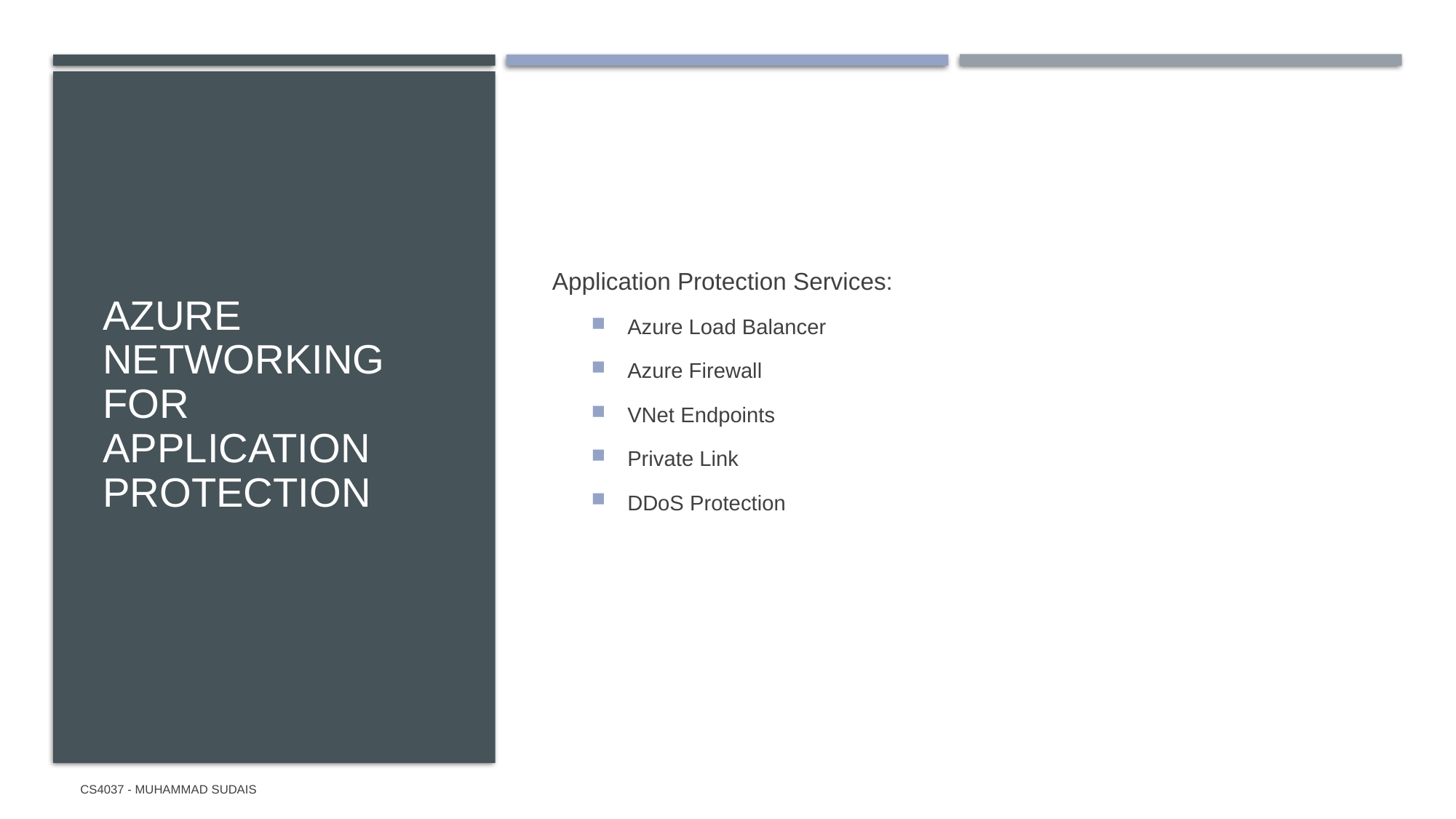

# Azure Networking for Application Protection
Application Protection Services:
Azure Load Balancer
Azure Firewall
VNet Endpoints
Private Link
DDoS Protection

CS4037 - Muhammad Sudais